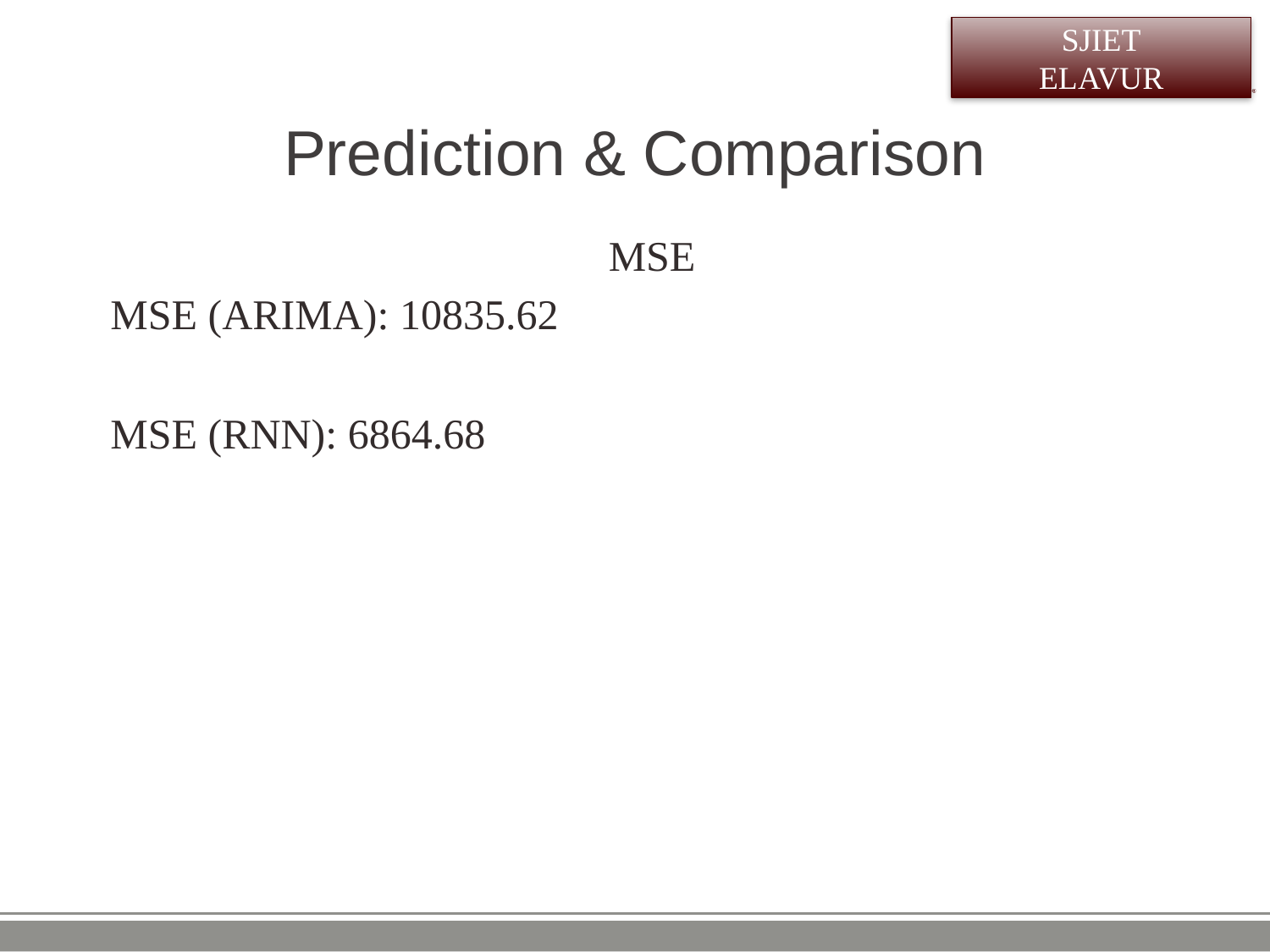

SJIET
ELAVUR
# Prediction & Comparison
MSE
MSE (ARIMA): 10835.62

MSE (RNN): 6864.68